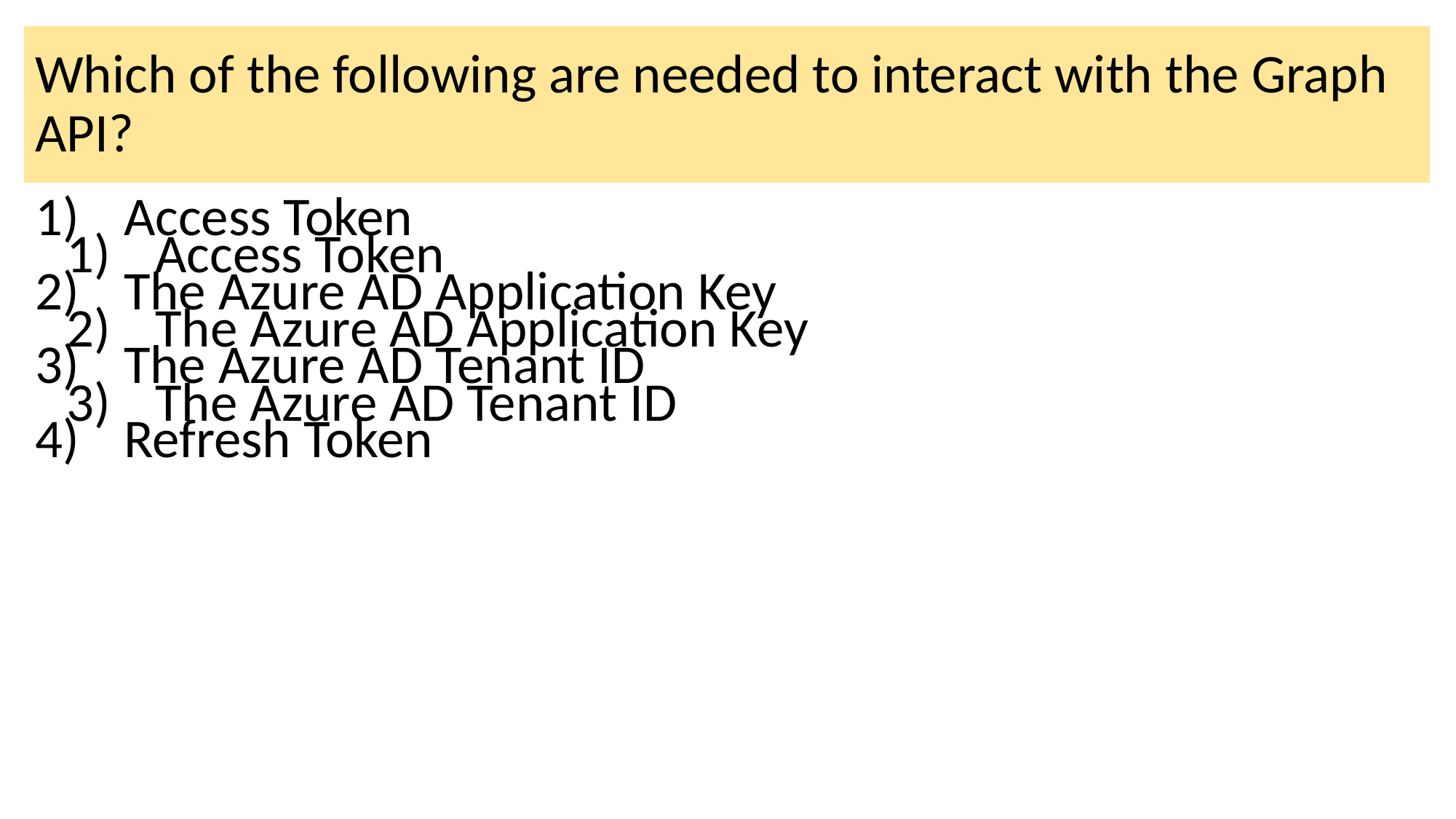

# Which of the following are needed to interact with the Graph API?
Access Token
The Azure AD Application Key
The Azure AD Tenant ID
Refresh Token

Access Token
The Azure AD Application Key
The Azure AD Tenant ID